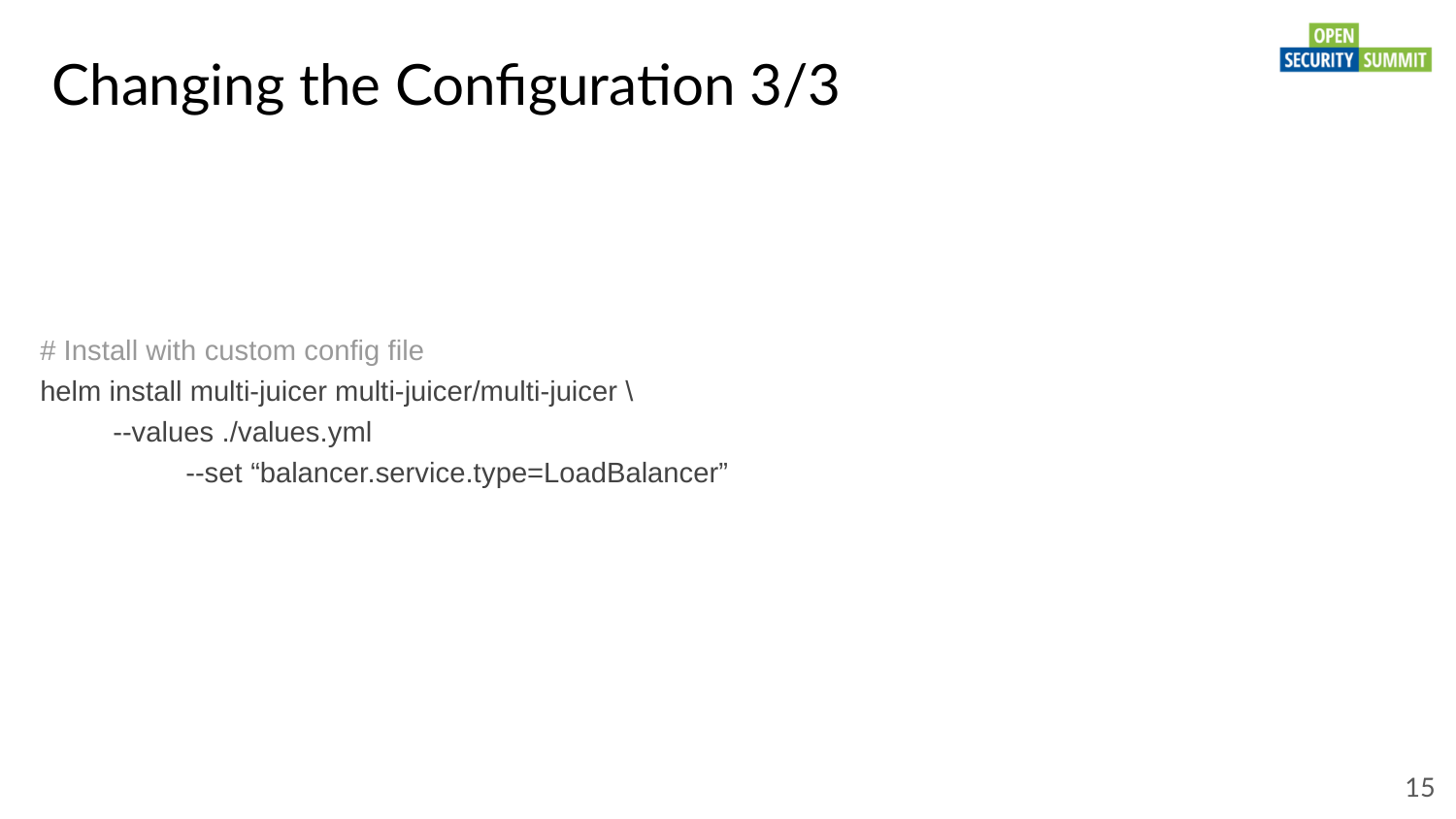

# Changing the Configuration 3/3
# Install with custom config file
helm install multi-juicer multi-juicer/multi-juicer \
--values ./values.yml
	--set “balancer.service.type=LoadBalancer”
15